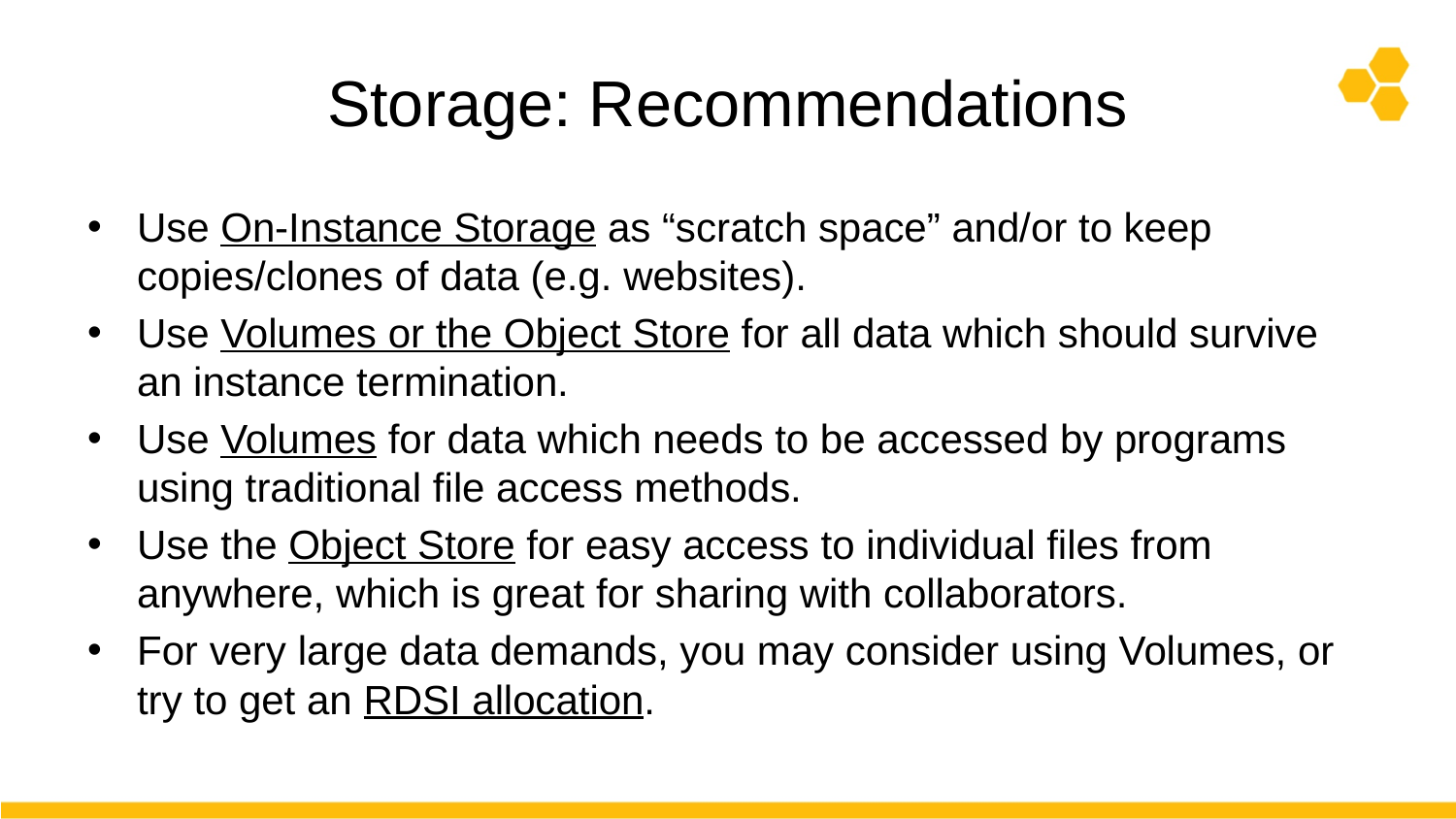

# Storage: Recommendations
Use On-Instance Storage as “scratch space” and/or to keep copies/clones of data (e.g. websites).
Use Volumes or the Object Store for all data which should survive an instance termination.
Use Volumes for data which needs to be accessed by programs using traditional file access methods.
Use the Object Store for easy access to individual files from anywhere, which is great for sharing with collaborators.
For very large data demands, you may consider using Volumes, or try to get an RDSI allocation.